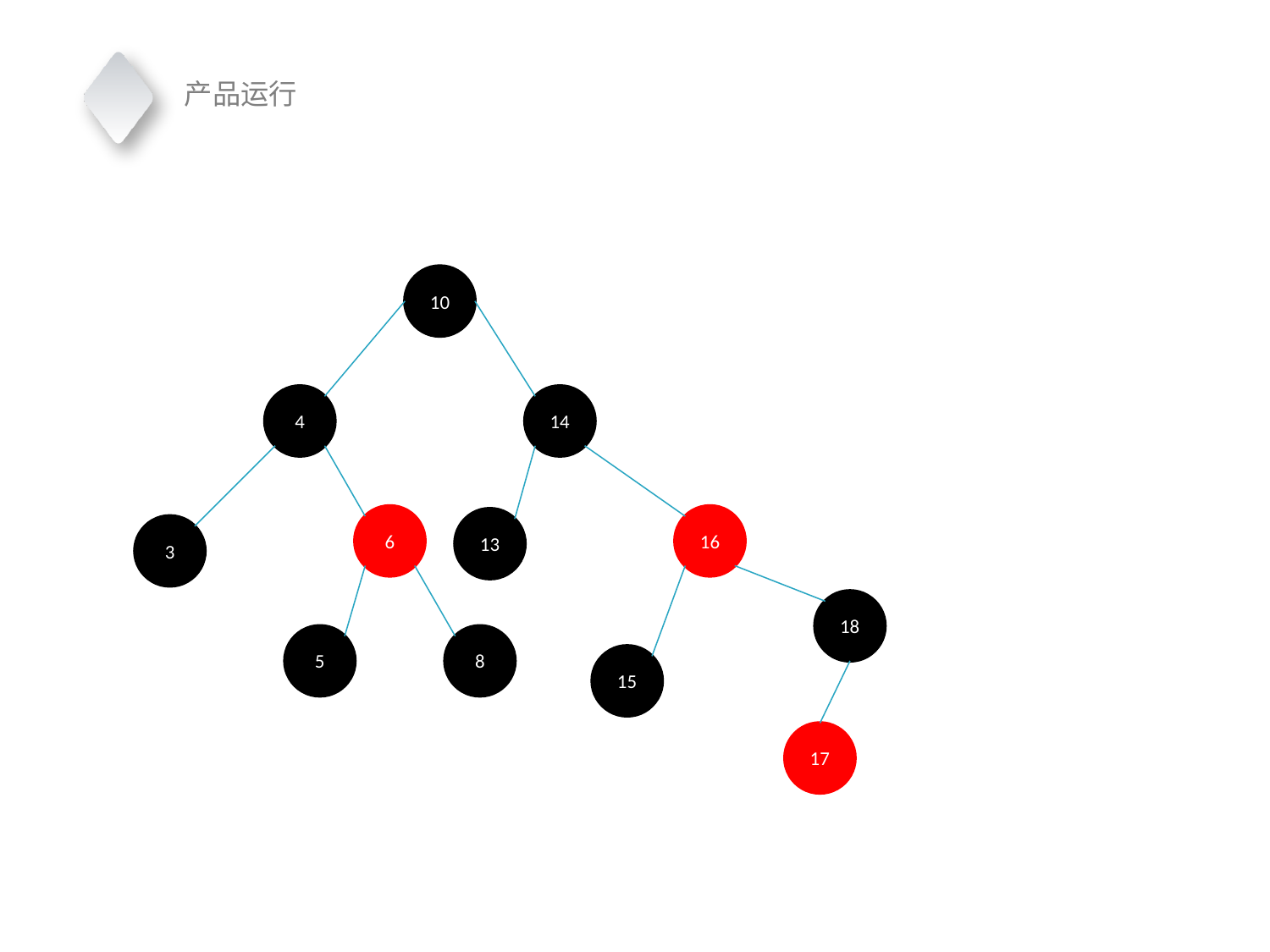

10
4
14
6
16
13
3
18
5
8
15
17